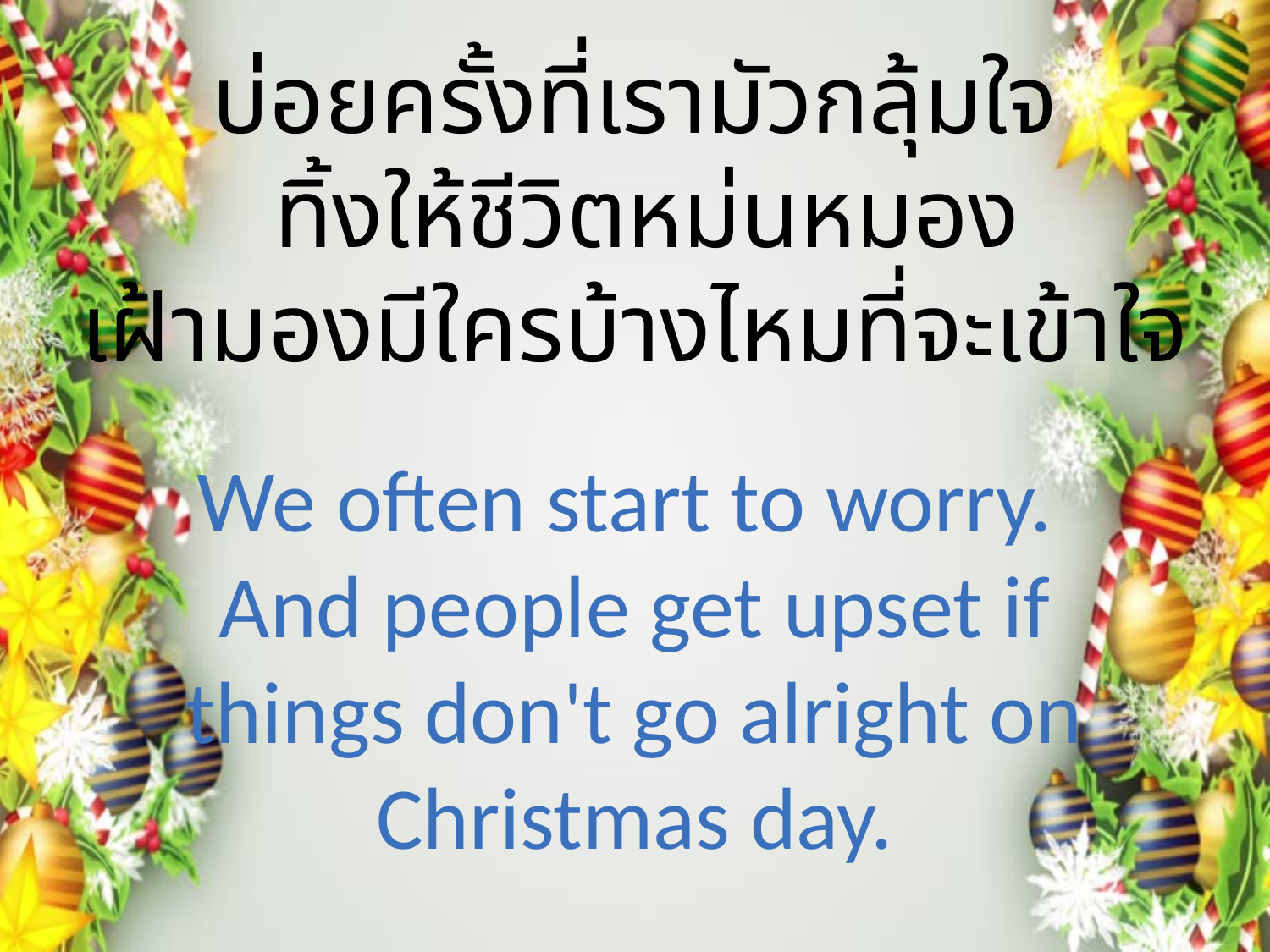

บ่อยครั้งที่เรามัวกลุ้มใจ
 ทิ้งให้ชีวิตหม่นหมอง
เฝ้ามองมีใครบ้างไหมที่จะเข้าใจ
We often start to worry.
And people get upset if things don't go alright on Christmas day.